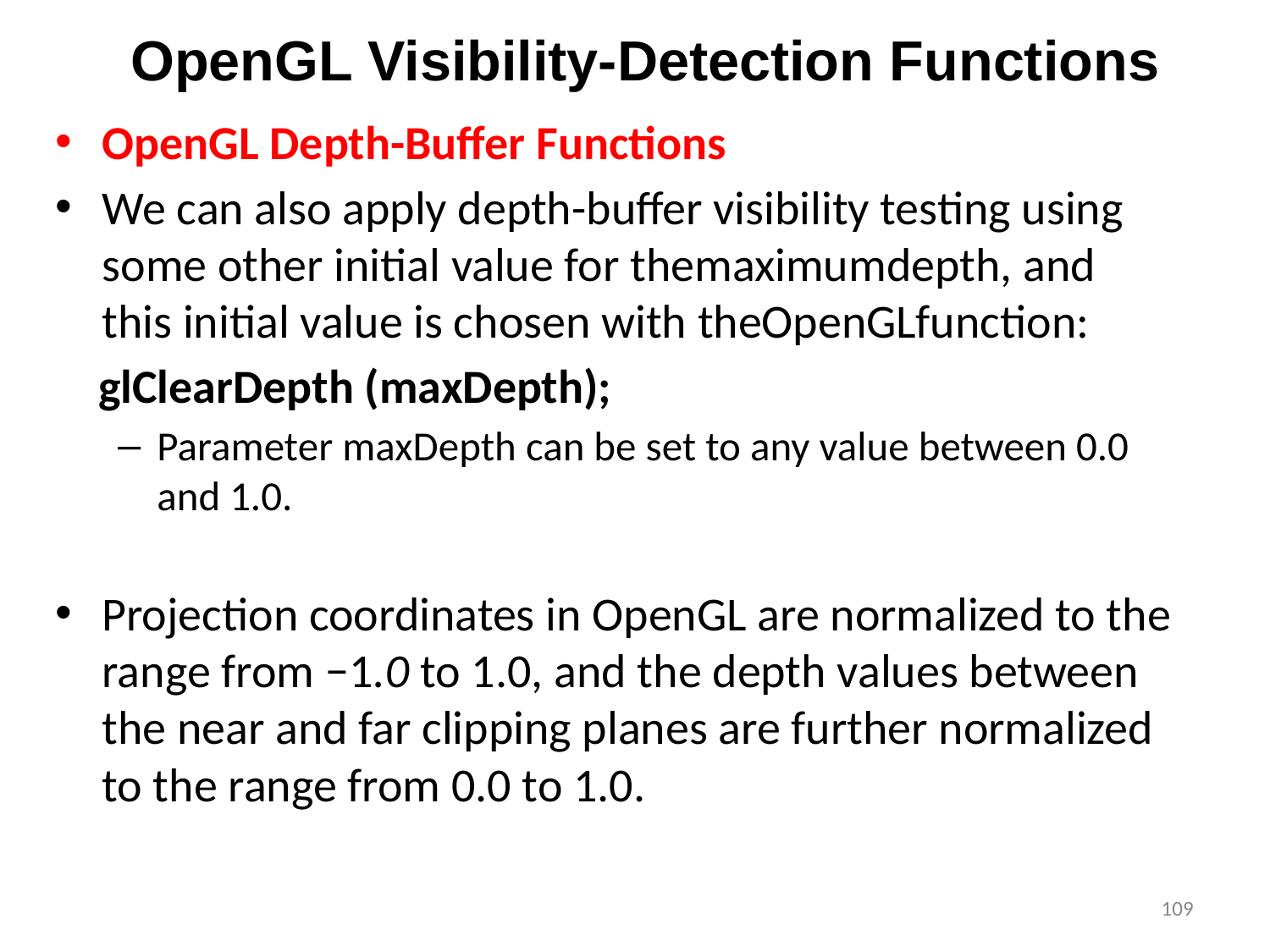

# OpenGL Visibility-Detection Functions
OpenGL Depth-Buffer Functions
We can also apply depth-buffer visibility testing using some other initial value for themaximumdepth, and this initial value is chosen with theOpenGLfunction:
    glClearDepth (maxDepth);
Parameter maxDepth can be set to any value between 0.0 and 1.0.

Projection coordinates in OpenGL are normalized to the range from −1.0 to 1.0, and the depth values between the near and far clipping planes are further normalized to the range from 0.0 to 1.0.
109